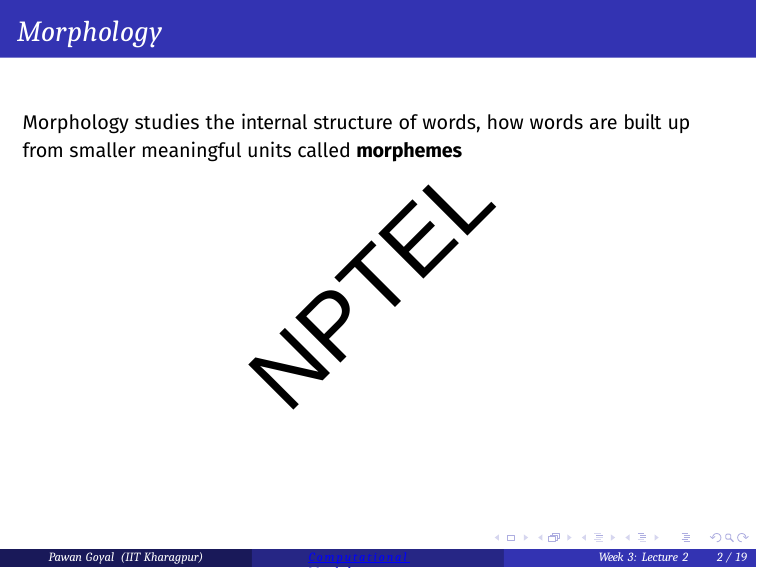

# Morphology
Morphology studies the internal structure of words, how words are built up from smaller meaningful units called morphemes
NPTEL
Pawan Goyal (IIT Kharagpur)
Computational Morphology
Week 3: Lecture 2
2 / 19